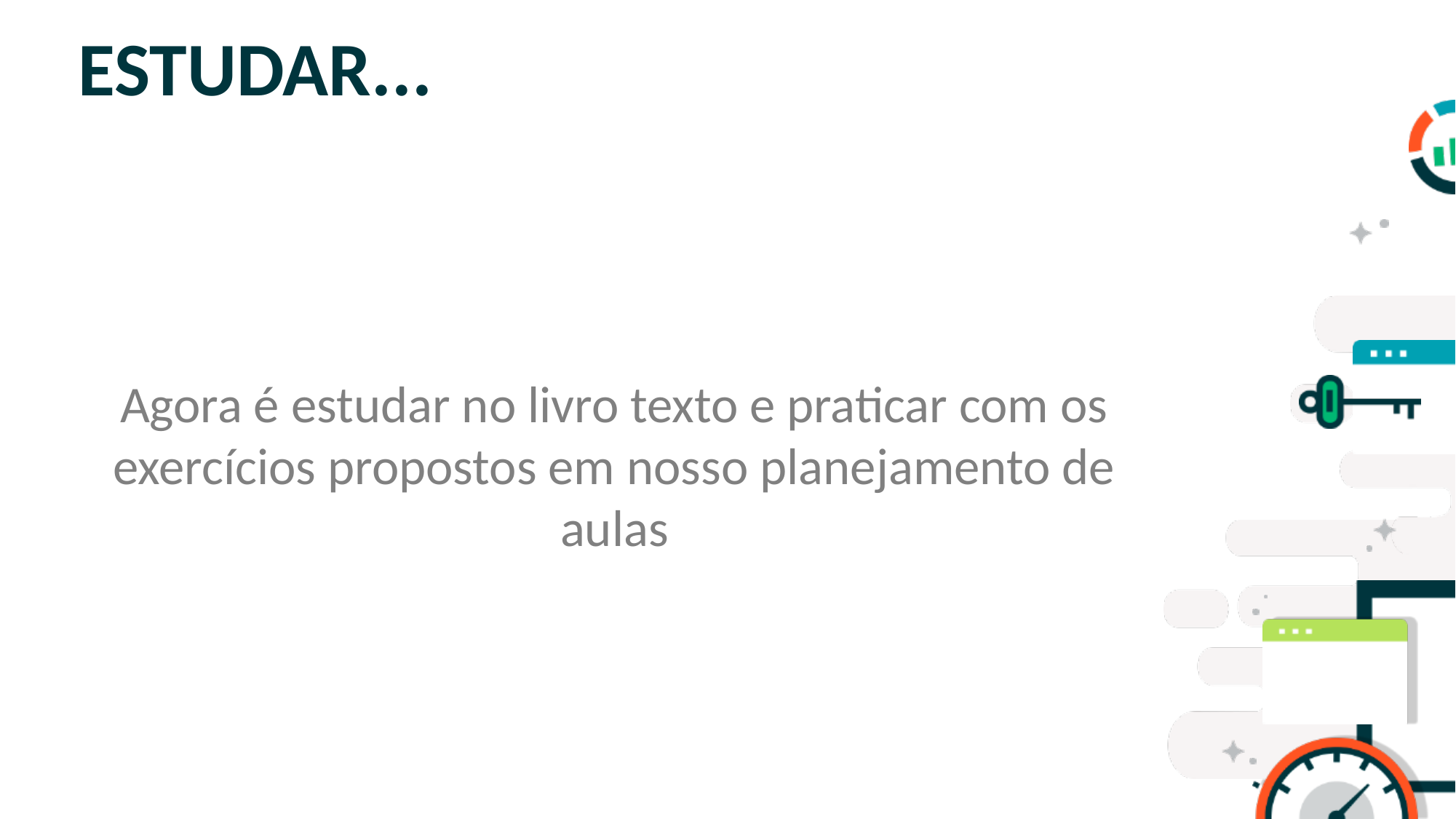

# ESTUDAR...
Agora é estudar no livro texto e praticar com os exercícios propostos em nosso planejamento de aulas